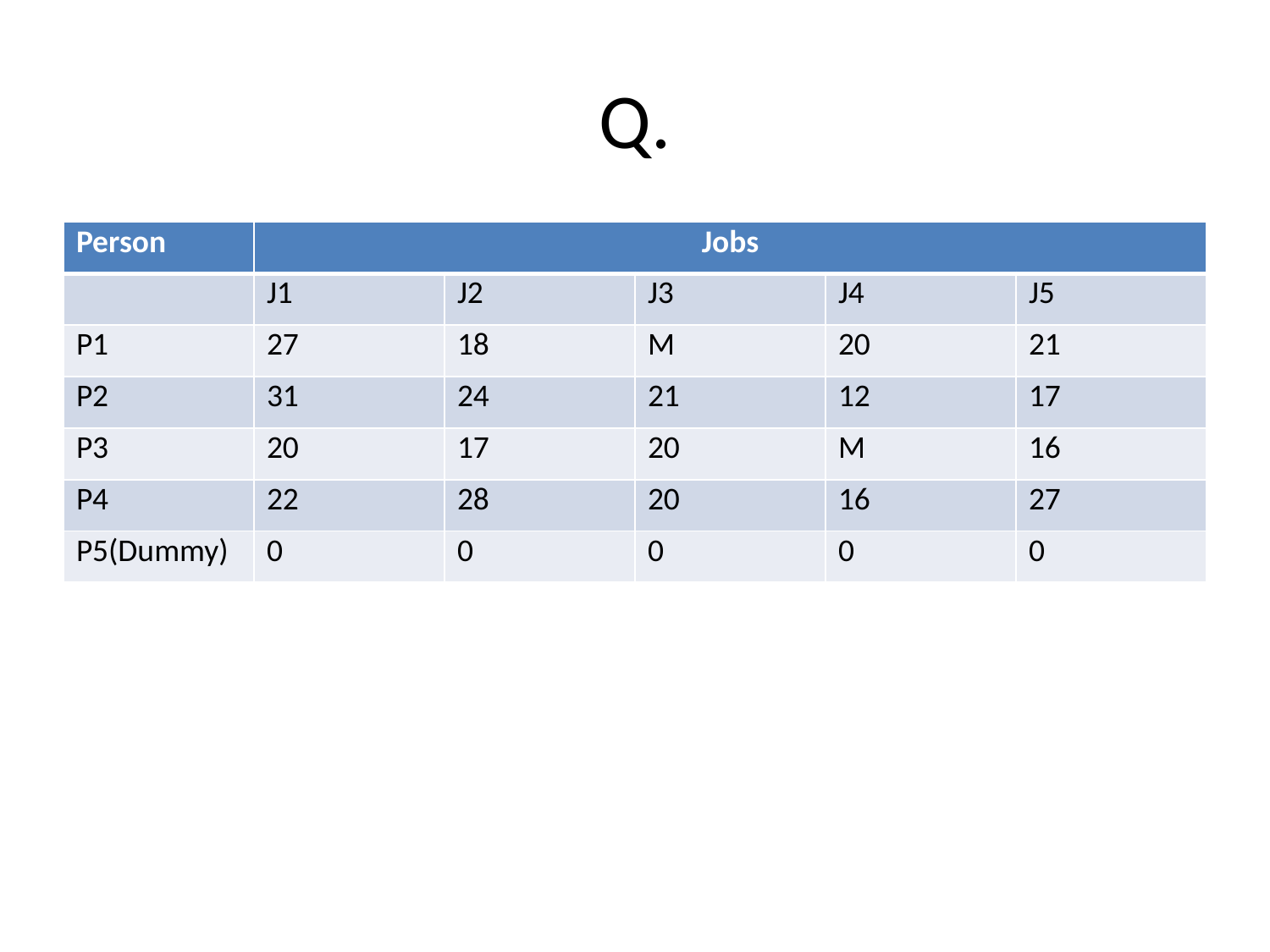

# Q.
| Person | Jobs |  |  |  |  |
| --- | --- | --- | --- | --- | --- |
|  | J1 | J2 | J3 | J4 | J5 |
| P1 | 27 | 18 | M | 20 | 21 |
| P2 | 31 | 24 | 21 | 12 | 17 |
| P3 | 20 | 17 | 20 | M | 16 |
| P4 | 22 | 28 | 20 | 16 | 27 |
| P5(Dummy) | 0 | 0 | 0 | 0 | 0 |